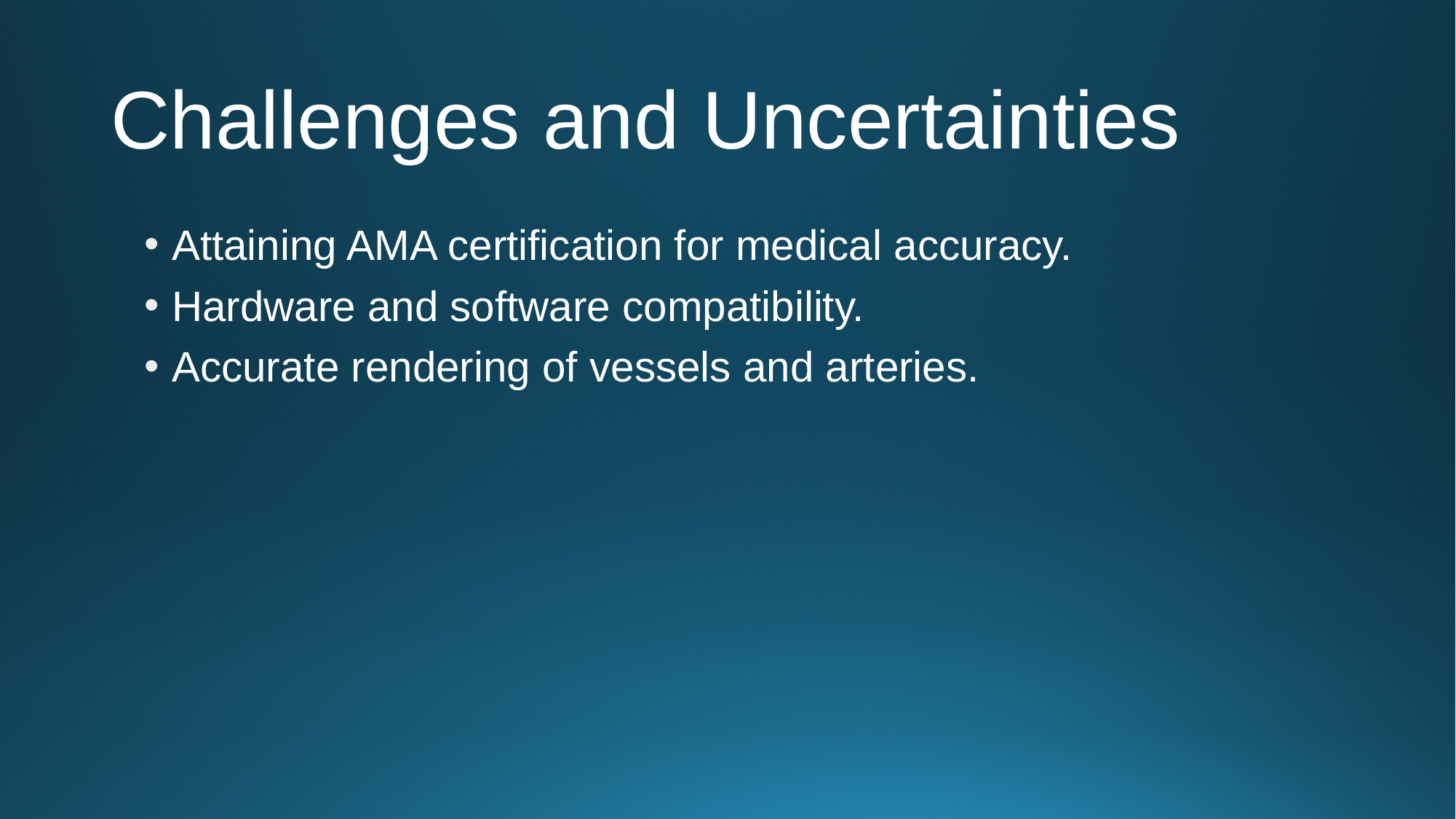

# Challenges and Uncertainties
Attaining AMA certification for medical accuracy.
Hardware and software compatibility.
Accurate rendering of vessels and arteries.